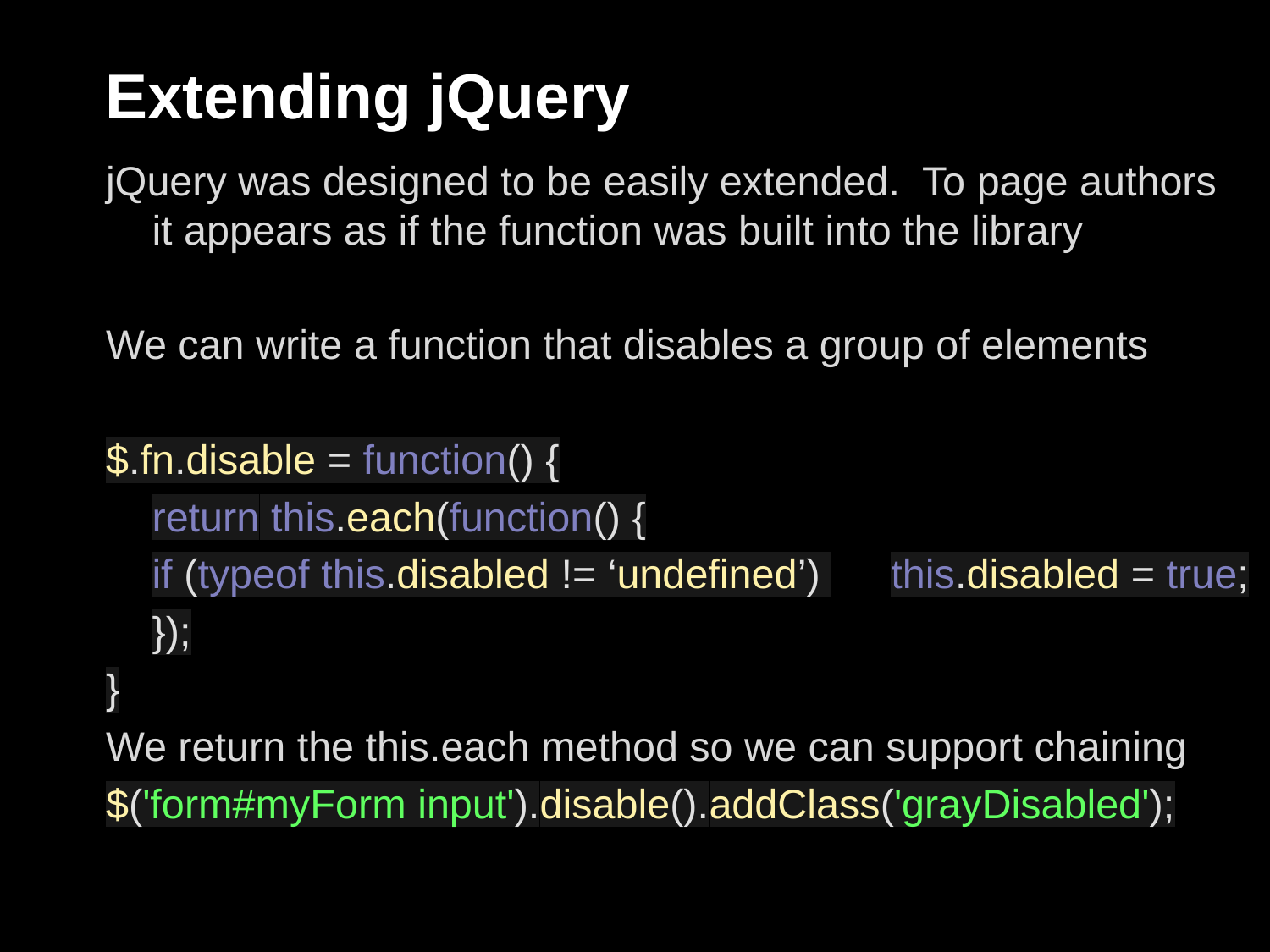

# Extending jQuery
jQuery was designed to be easily extended.  To page authors it appears as if the function was built into the library

We can write a function that disables a group of elements

$.fn.disable = function() {
	return this.each(function() {
		if (typeof this.disabled != ‘undefined’) 			this.disabled = true;
	});
}
We return the this.each method so we can support chaining
$('form#myForm input').disable().addClass('grayDisabled');